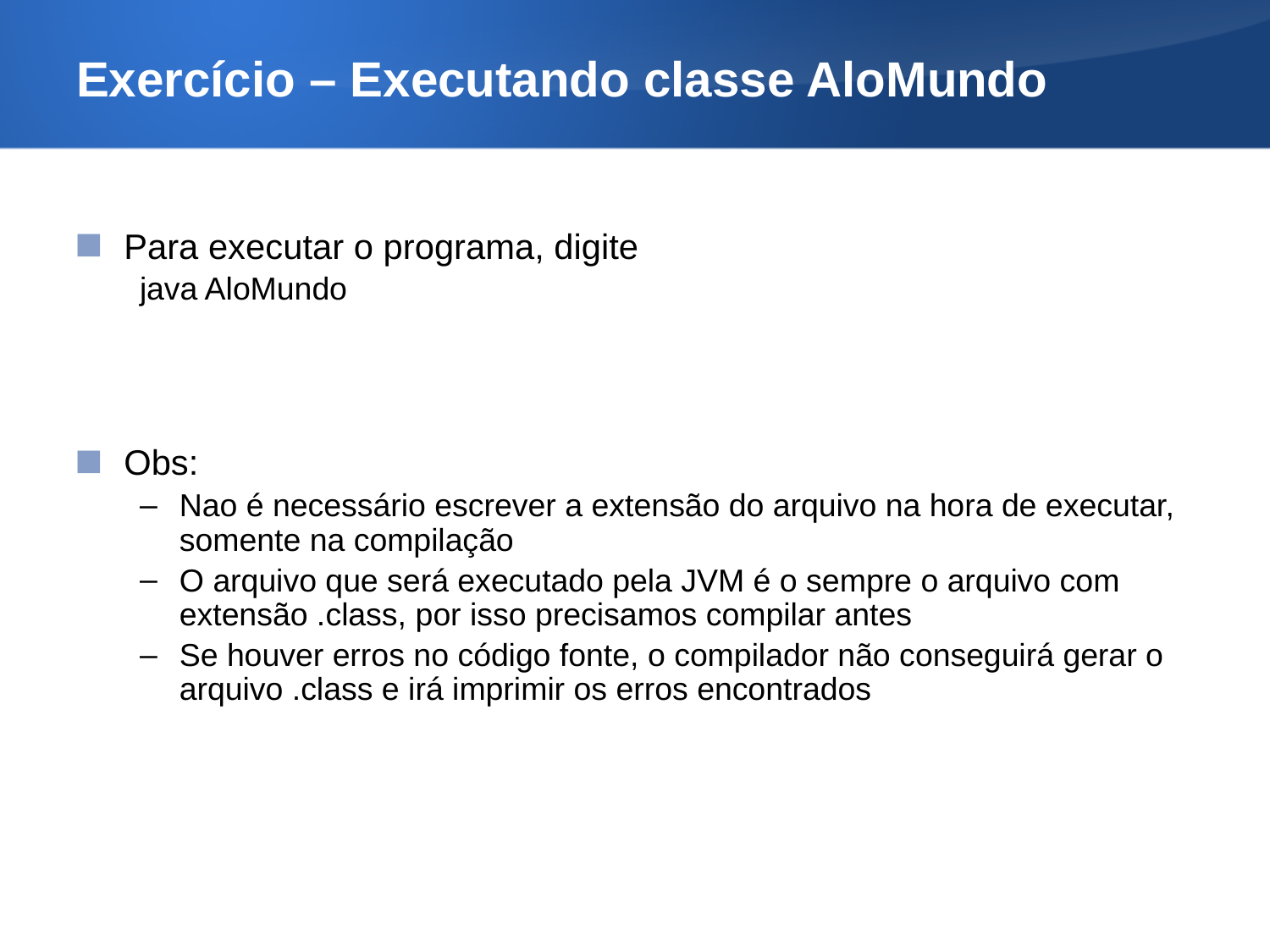

# Exercício – Executando classe AloMundo
Para executar o programa, digite
java AloMundo

Obs:
Nao é necessário escrever a extensão do arquivo na hora de executar, somente na compilação
O arquivo que será executado pela JVM é o sempre o arquivo com extensão .class, por isso precisamos compilar antes
Se houver erros no código fonte, o compilador não conseguirá gerar o arquivo .class e irá imprimir os erros encontrados